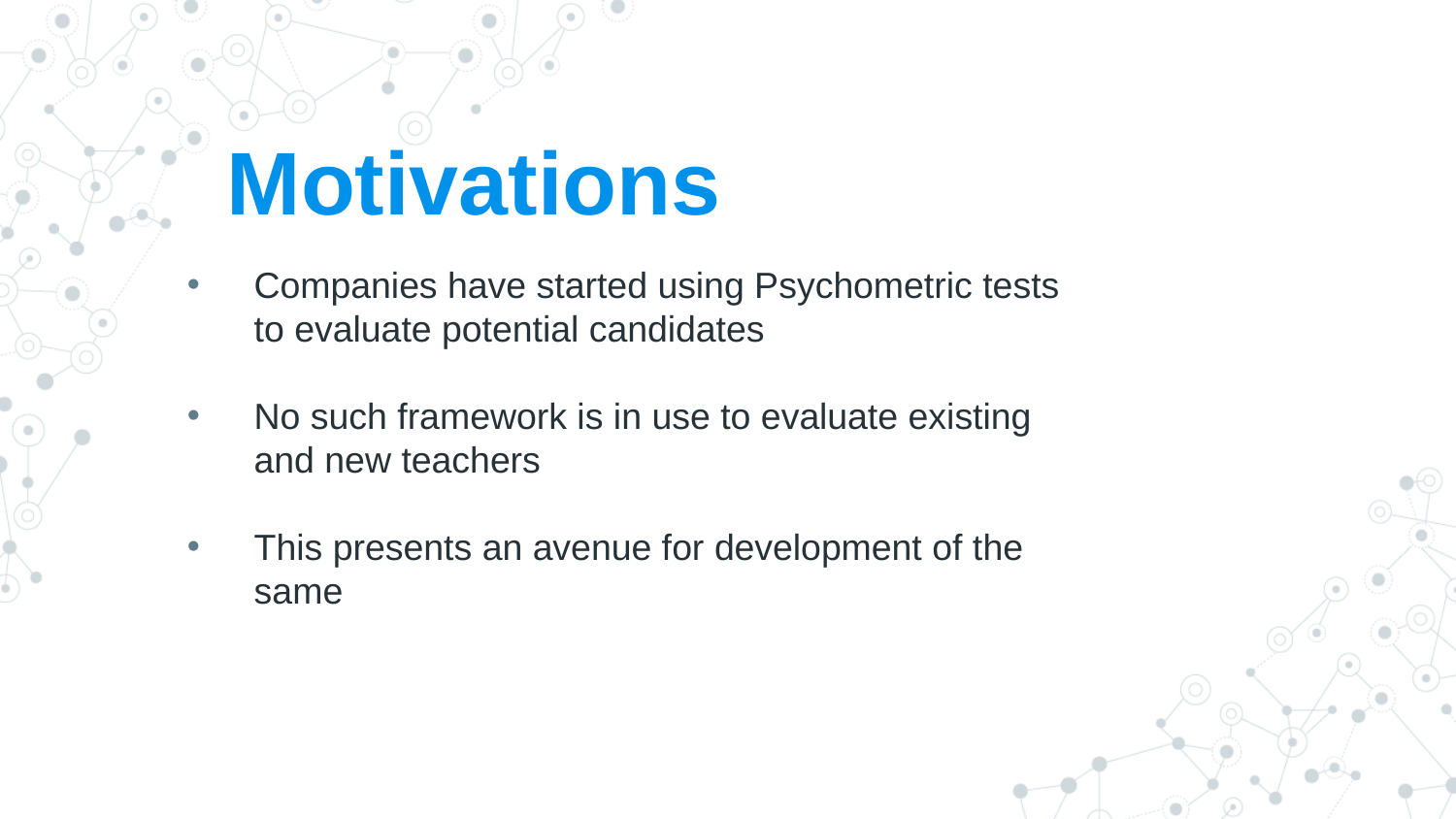

# Motivations
Companies have started using Psychometric tests to evaluate potential candidates

No such framework is in use to evaluate existing and new teachers

This presents an avenue for development of the same